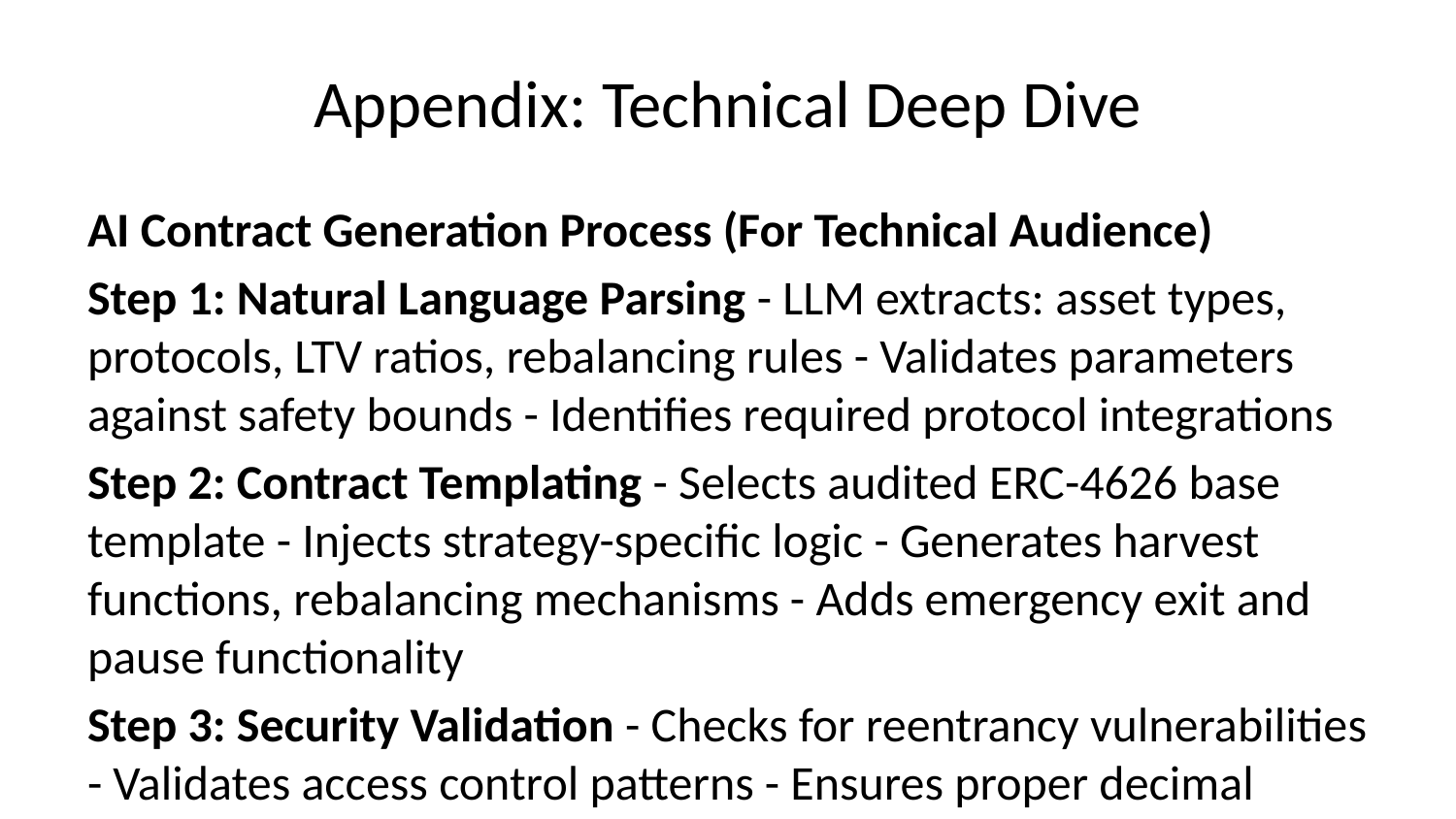

# Appendix: Technical Deep Dive
AI Contract Generation Process (For Technical Audience)
Step 1: Natural Language Parsing - LLM extracts: asset types, protocols, LTV ratios, rebalancing rules - Validates parameters against safety bounds - Identifies required protocol integrations
Step 2: Contract Templating - Selects audited ERC-4626 base template - Injects strategy-specific logic - Generates harvest functions, rebalancing mechanisms - Adds emergency exit and pause functionality
Step 3: Security Validation - Checks for reentrancy vulnerabilities - Validates access control patterns - Ensures proper decimal handling - Flags unsafe protocol interactions - Rejects strategies with risk parameters above thresholds
Step 4: Gas Optimization - Optimizes storage patterns - Batches external calls - Minimizes SLOAD/SSTORE operations - Calculates estimated gas costs
Step 5: Multi-Language Generation - Solidity: ERC-4626 vault + strategy contracts - Vyper: Safety-focused alternative implementation - CosmWasm: Paloma Chain job management - Python/JS: Off-chain monitoring and rebalancing scripts
Step 6: Testing & Deployment - Generates Foundry/Hardhat test suite - Simulates deposits, withdrawals, harvests - Deploys via Paloma Chain to target blockchains